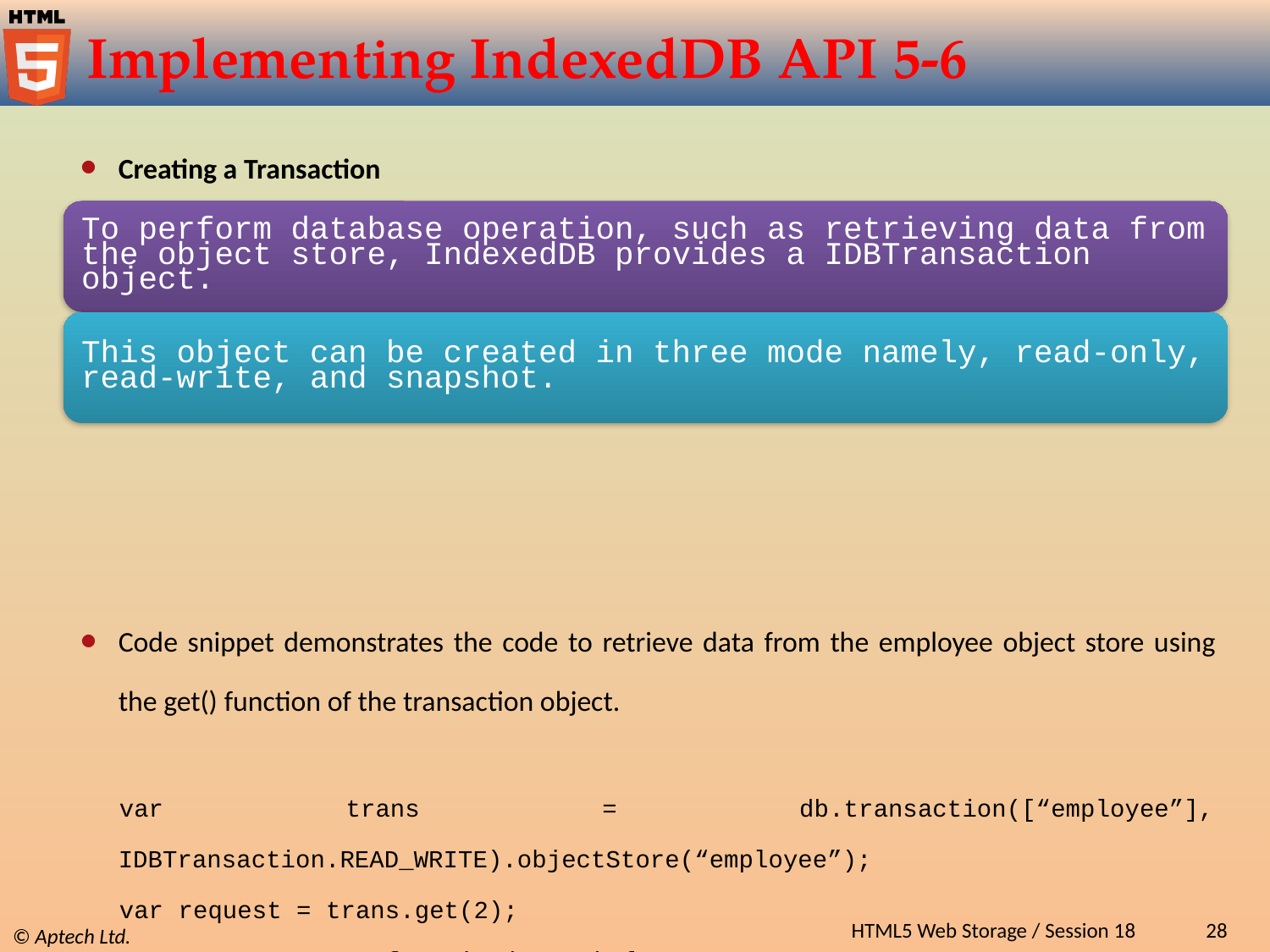

# Implementing IndexedDB API 5-6
Creating a Transaction

Code snippet demonstrates the code to retrieve data from the employee object store using the get() function of the transaction object.

var trans = db.transaction([“employee”], IDBTransaction.READ_WRITE).objectStore(“employee”);
var request = trans.get(2);
request.onerror = function(event) {
  // Handle errors!
};
request.onsuccess = function(event) {
  // Do something with the request.result!
  alert(“Name: “ + request.result.name);
};
To perform database operation, such as retrieving data from the object store, IndexedDB provides a IDBTransaction object.
This object can be created in three mode namely, read-only, read-write, and snapshot.
HTML5 Web Storage / Session 18
28